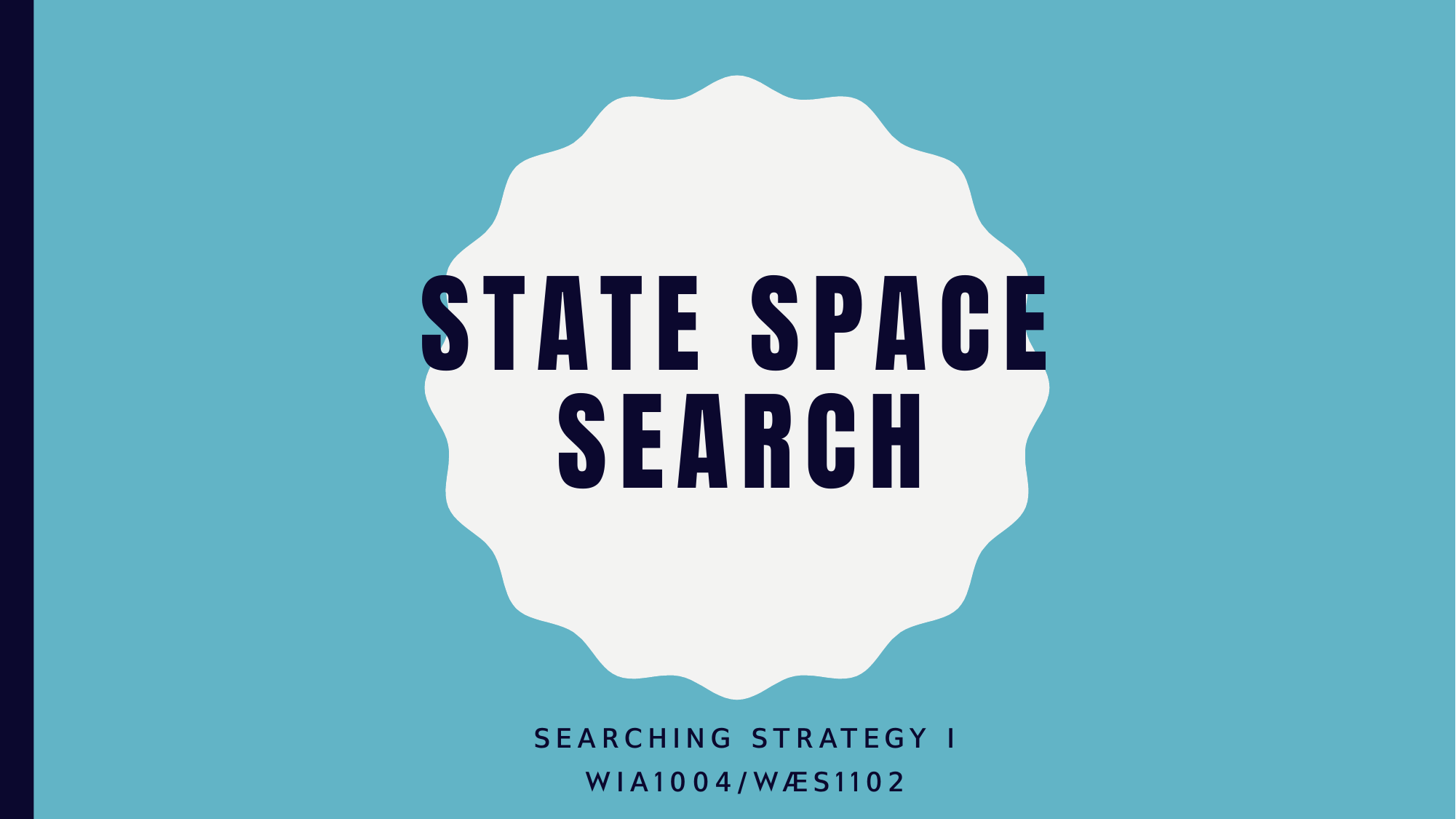

# State space search
Searching Strategy I
WIA1004/WAES1102